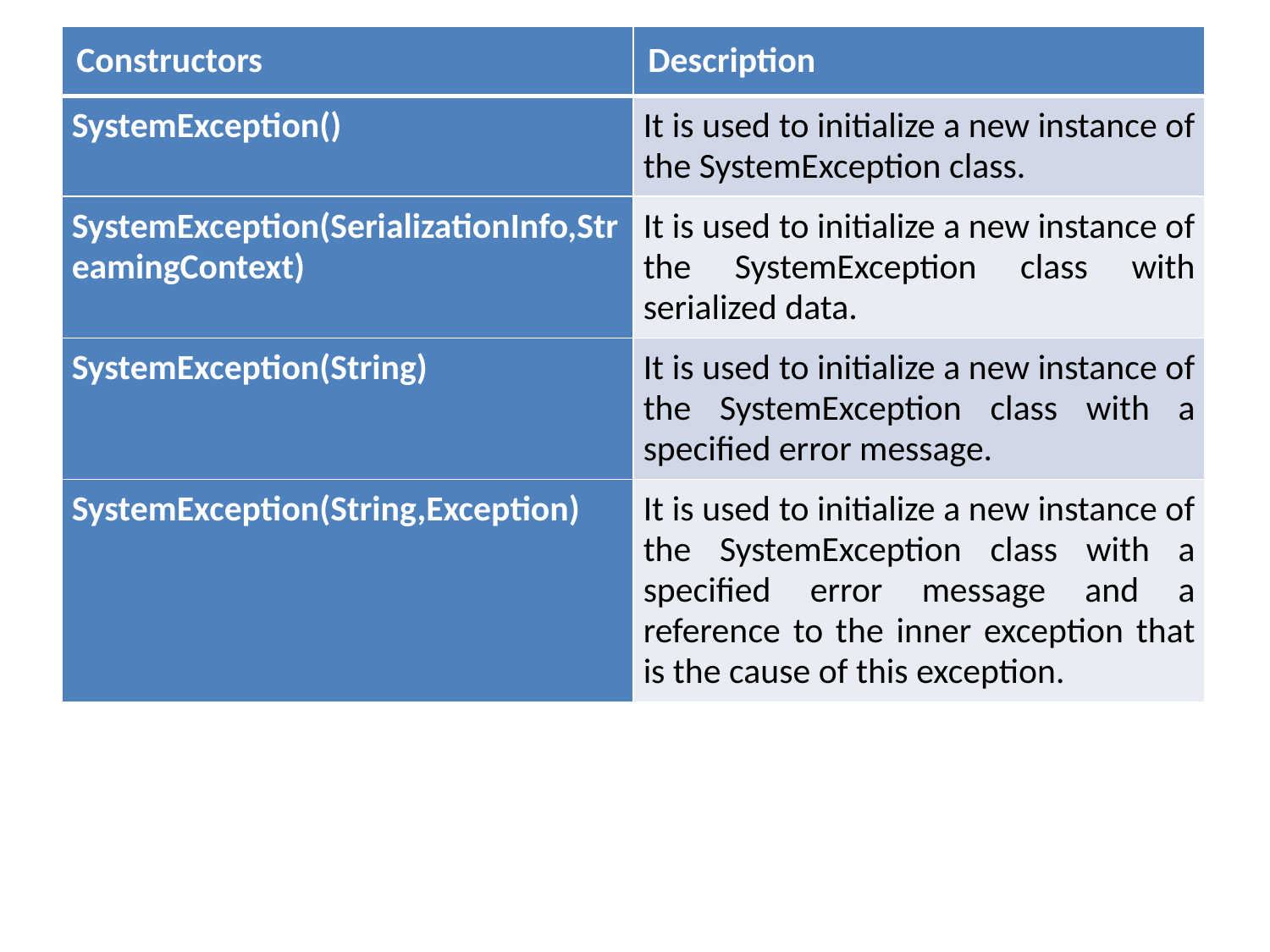

| Constructors | Description |
| --- | --- |
| SystemException() | It is used to initialize a new instance of the SystemException class. |
| SystemException(SerializationInfo,StreamingContext) | It is used to initialize a new instance of the SystemException class with serialized data. |
| SystemException(String) | It is used to initialize a new instance of the SystemException class with a specified error message. |
| SystemException(String,Exception) | It is used to initialize a new instance of the SystemException class with a specified error message and a reference to the inner exception that is the cause of this exception. |